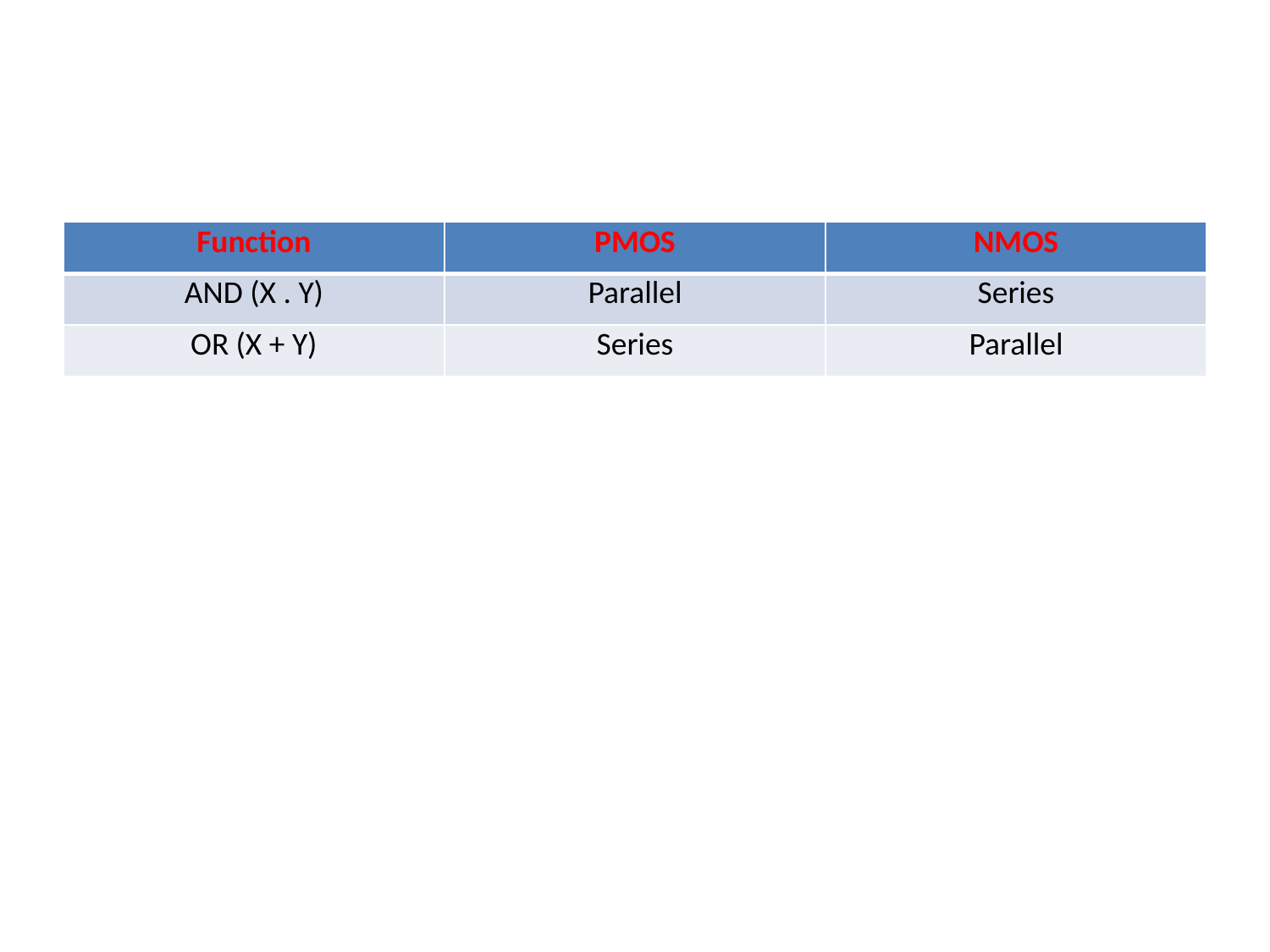

#
| Function | PMOS | NMOS |
| --- | --- | --- |
| AND (X . Y) | Parallel | Series |
| OR (X + Y) | Series | Parallel |